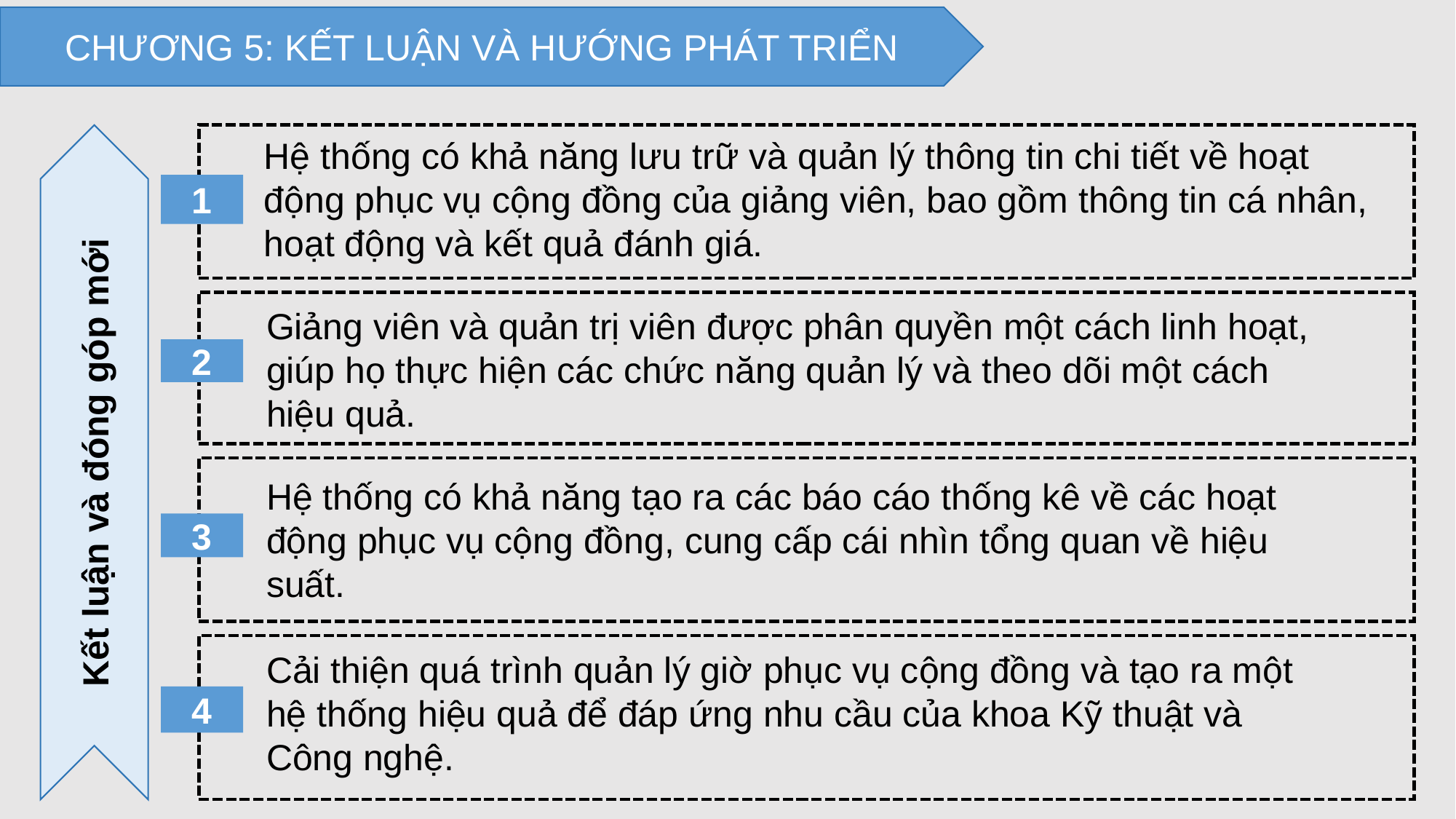

CHƯƠNG 5: KẾT LUẬN VÀ HƯỚNG PHÁT TRIỂN

Hệ thống có khả năng lưu trữ và quản lý thông tin chi tiết về hoạt động phục vụ cộng đồng của giảng viên, bao gồm thông tin cá nhân, hoạt động và kết quả đánh giá.
1

Giảng viên và quản trị viên được phân quyền một cách linh hoạt, giúp họ thực hiện các chức năng quản lý và theo dõi một cách hiệu quả.
2
Kết luận và đóng góp mới

Hệ thống có khả năng tạo ra các báo cáo thống kê về các hoạt động phục vụ cộng đồng, cung cấp cái nhìn tổng quan về hiệu suất.
3

Cải thiện quá trình quản lý giờ phục vụ cộng đồng và tạo ra một hệ thống hiệu quả để đáp ứng nhu cầu của khoa Kỹ thuật và Công nghệ.
4